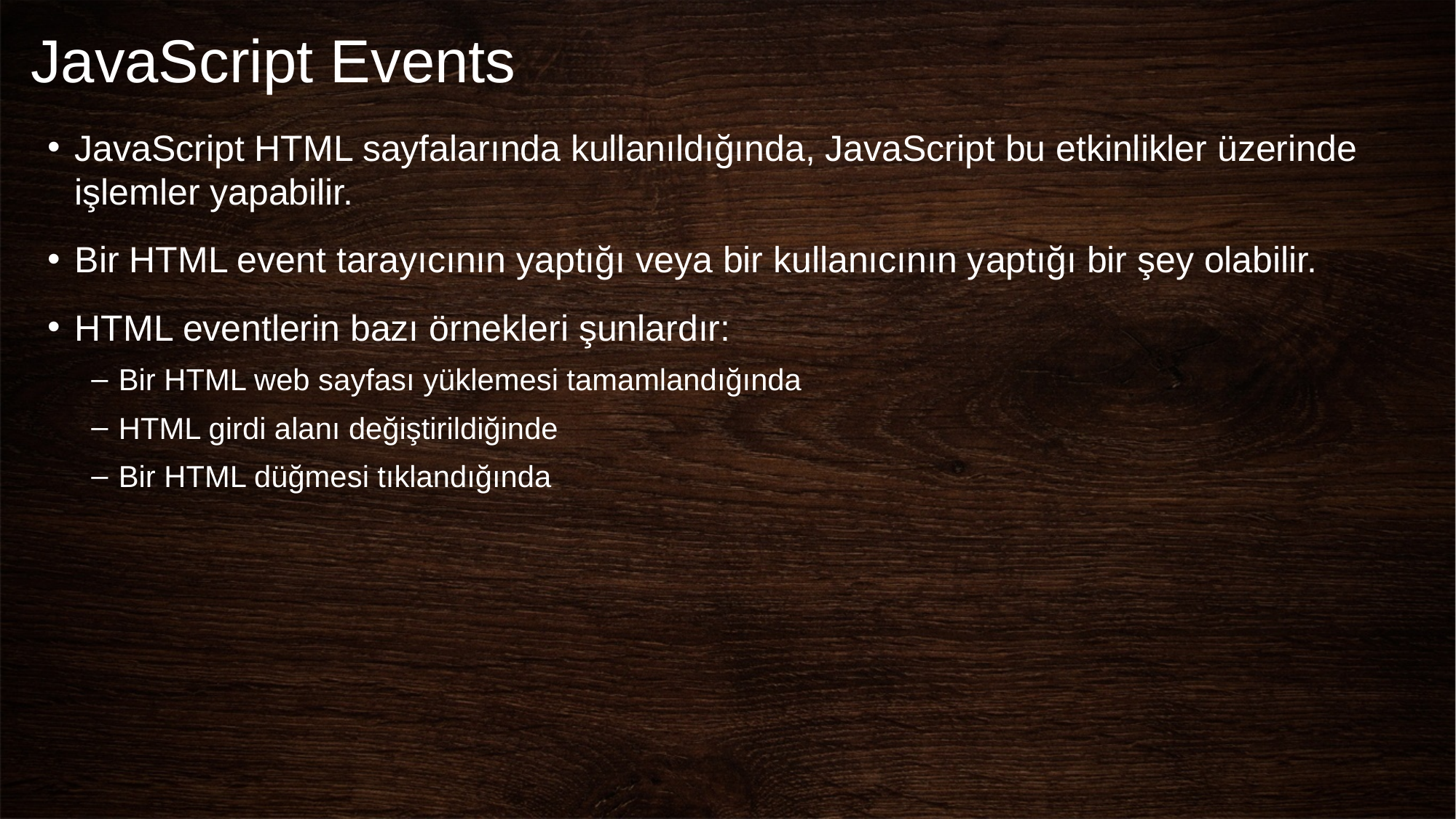

# JavaScript Events
JavaScript HTML sayfalarında kullanıldığında, JavaScript bu etkinlikler üzerinde işlemler yapabilir.
Bir HTML event tarayıcının yaptığı veya bir kullanıcının yaptığı bir şey olabilir.
HTML eventlerin bazı örnekleri şunlardır:
Bir HTML web sayfası yüklemesi tamamlandığında
HTML girdi alanı değiştirildiğinde
Bir HTML düğmesi tıklandığında